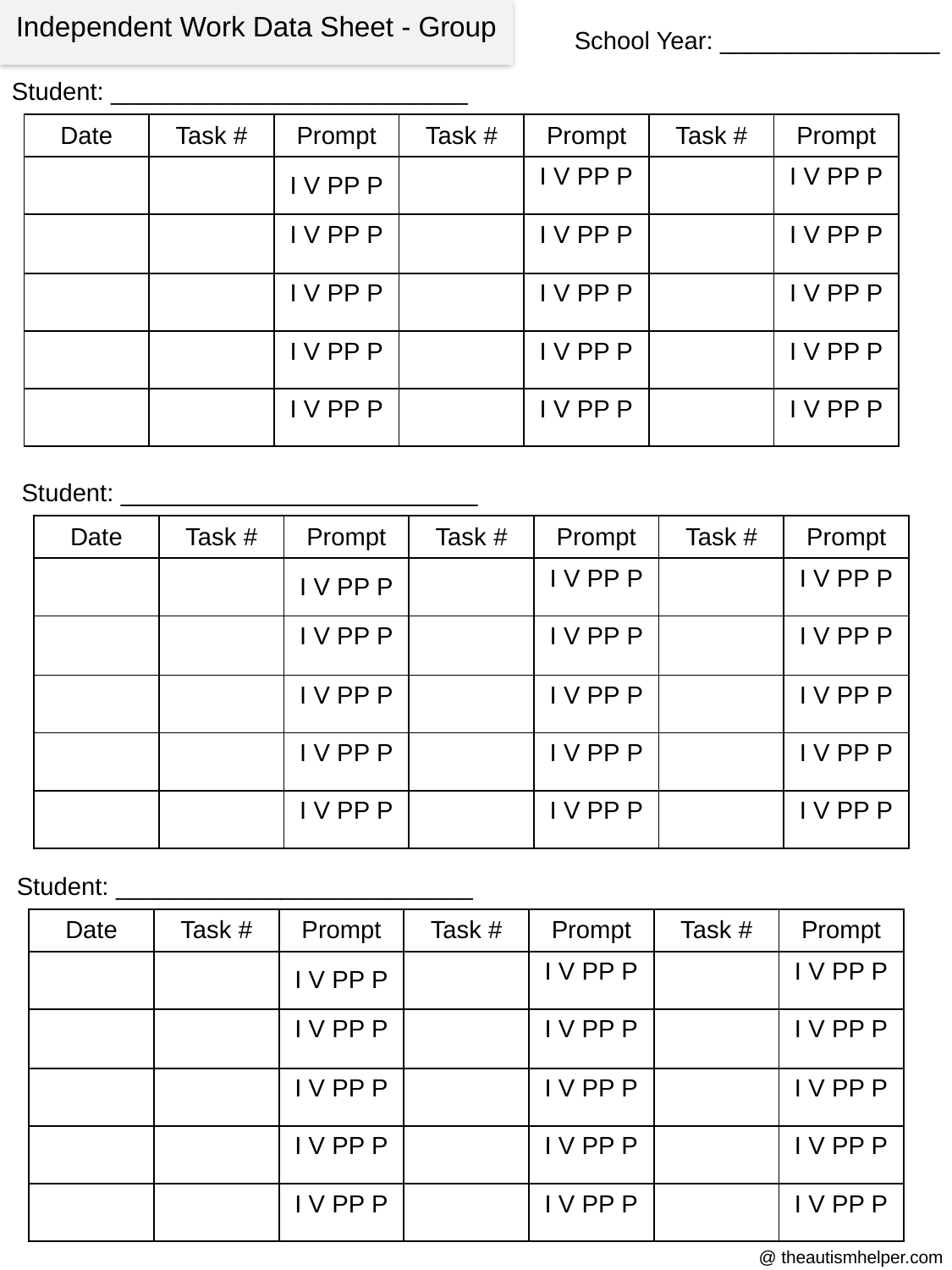

Independent Work Data Sheet - Group
School Year: ________________

Student: __________________________
| Date | Task # | Prompt | Task # | Prompt | Task # | Prompt |
| --- | --- | --- | --- | --- | --- | --- |
|  |  | I V PP P |  | I V PP P |  | I V PP P |
|  |  | I V PP P |  | I V PP P |  | I V PP P |
|  |  | I V PP P |  | I V PP P |  | I V PP P |
|  |  | I V PP P |  | I V PP P |  | I V PP P |
|  |  | I V PP P |  | I V PP P |  | I V PP P |
Student: __________________________
| Date | Task # | Prompt | Task # | Prompt | Task # | Prompt |
| --- | --- | --- | --- | --- | --- | --- |
|  |  | I V PP P |  | I V PP P |  | I V PP P |
|  |  | I V PP P |  | I V PP P |  | I V PP P |
|  |  | I V PP P |  | I V PP P |  | I V PP P |
|  |  | I V PP P |  | I V PP P |  | I V PP P |
|  |  | I V PP P |  | I V PP P |  | I V PP P |
Student: __________________________
| Date | Task # | Prompt | Task # | Prompt | Task # | Prompt |
| --- | --- | --- | --- | --- | --- | --- |
|  |  | I V PP P |  | I V PP P |  | I V PP P |
|  |  | I V PP P |  | I V PP P |  | I V PP P |
|  |  | I V PP P |  | I V PP P |  | I V PP P |
|  |  | I V PP P |  | I V PP P |  | I V PP P |
|  |  | I V PP P |  | I V PP P |  | I V PP P |
@ theautismhelper.com